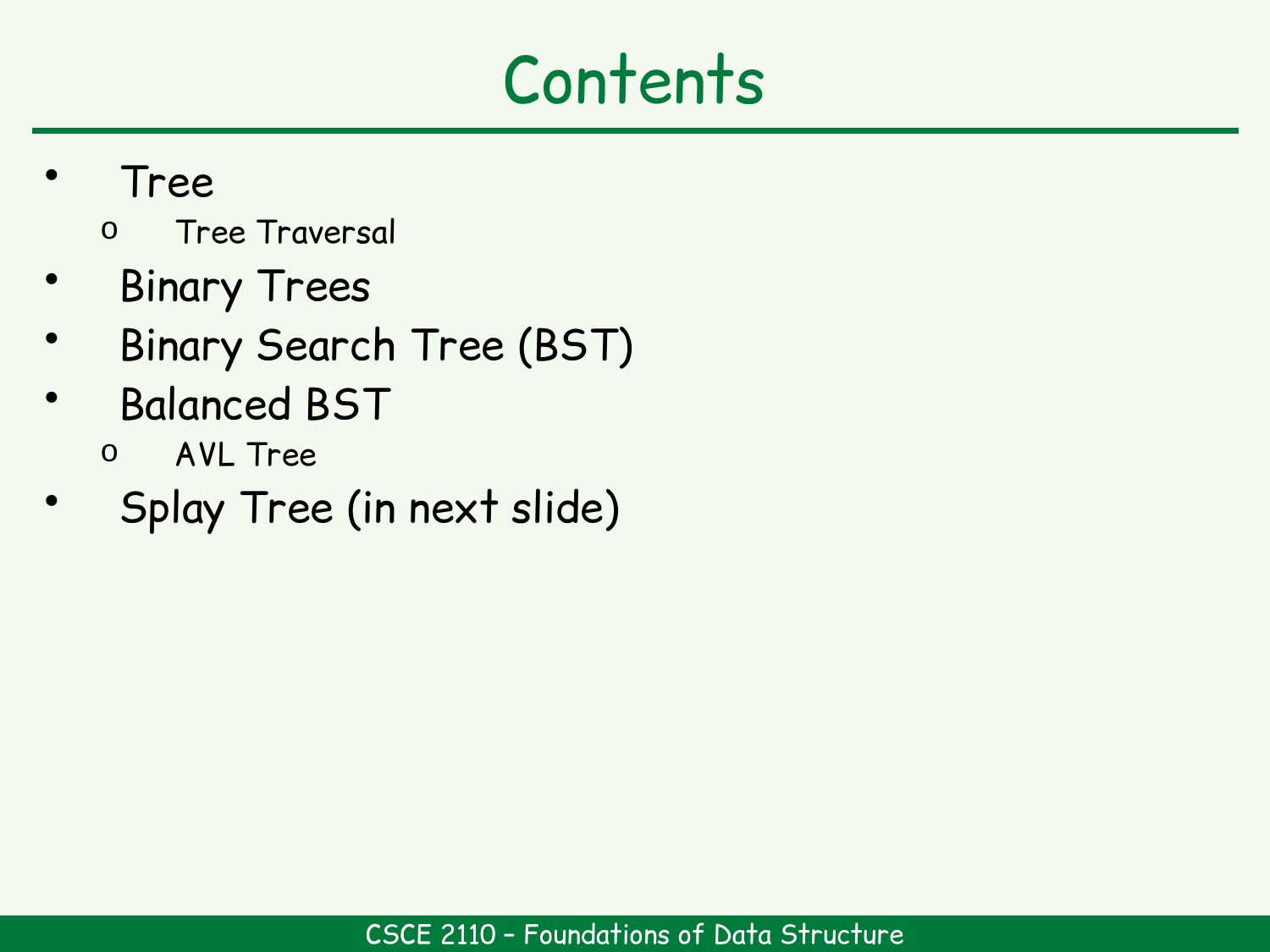

Contents
Tree
Tree Traversal
Binary Trees
Binary Search Tree (BST)
Balanced BST
AVL Tree
Splay Tree (in next slide)